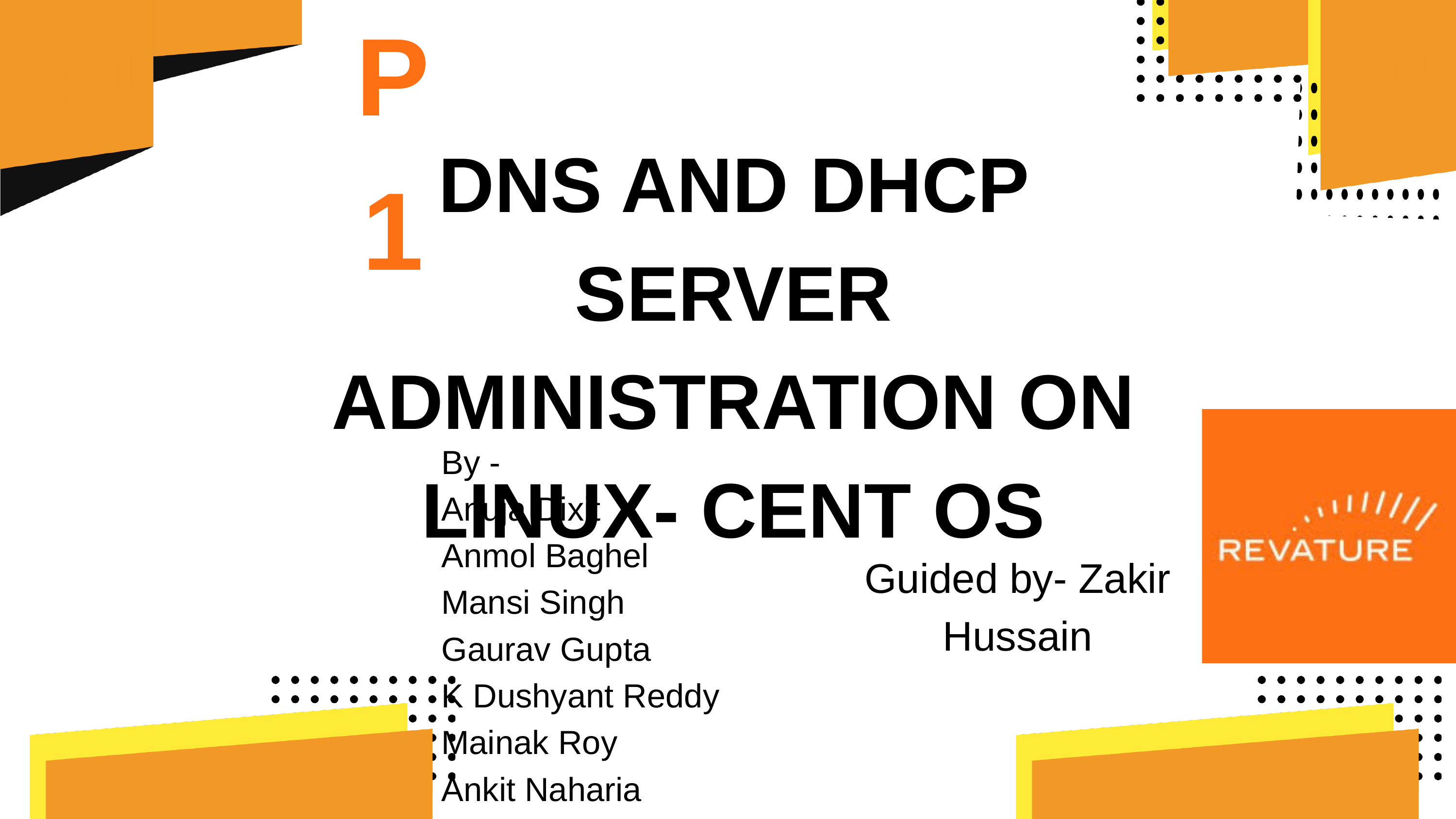

P1
DNS AND DHCP SERVER ADMINISTRATION ON LINUX- CENT OS

By -
Anuja Dixit
Anmol Baghel
Mansi Singh
Gaurav Gupta
K Dushyant Reddy
Mainak Roy
Ankit Naharia
Guided by- Zakir Hussain